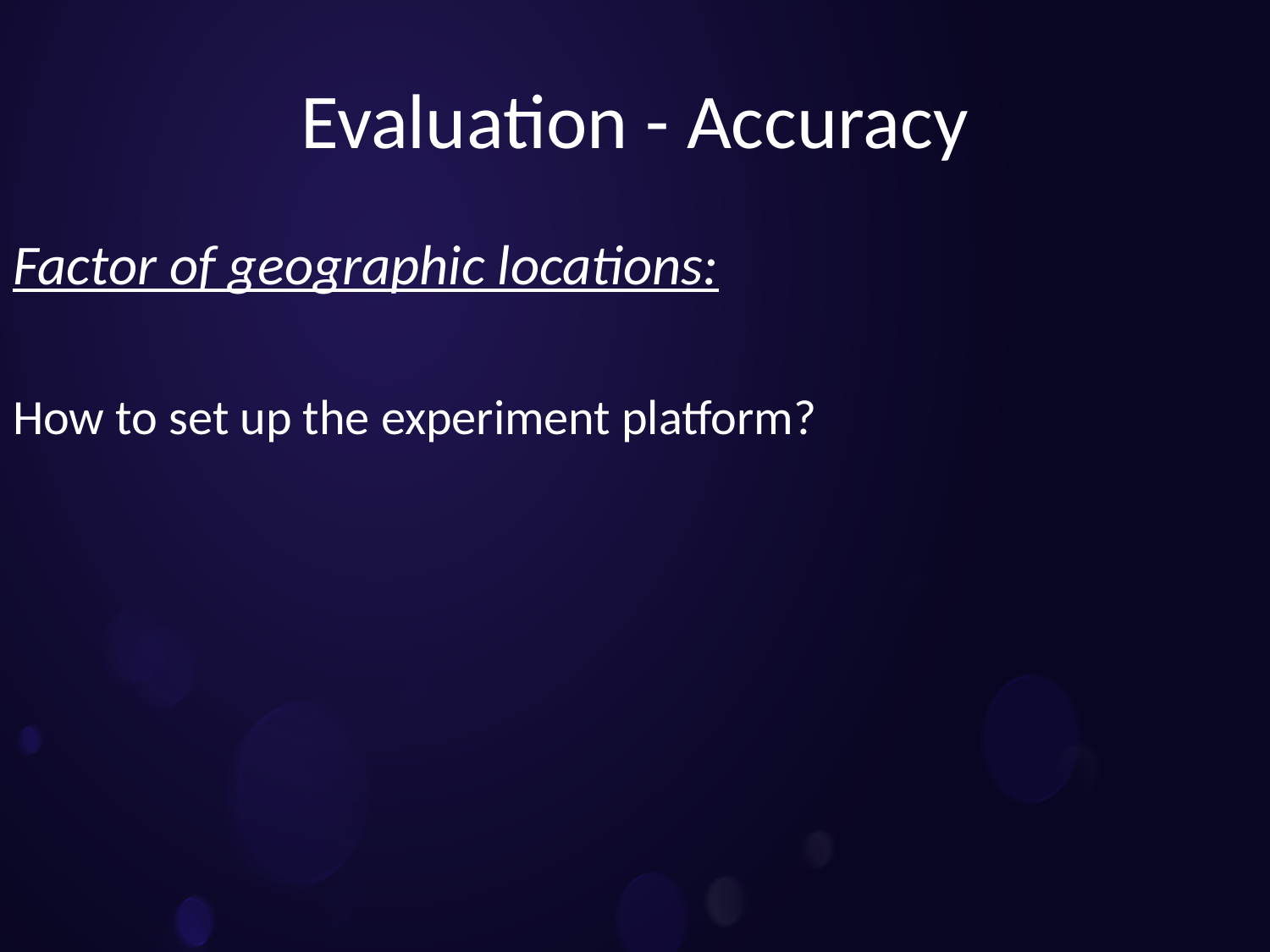

# Evaluation - Accuracy
Factor of geographic locations:

How to set up the experiment platform?